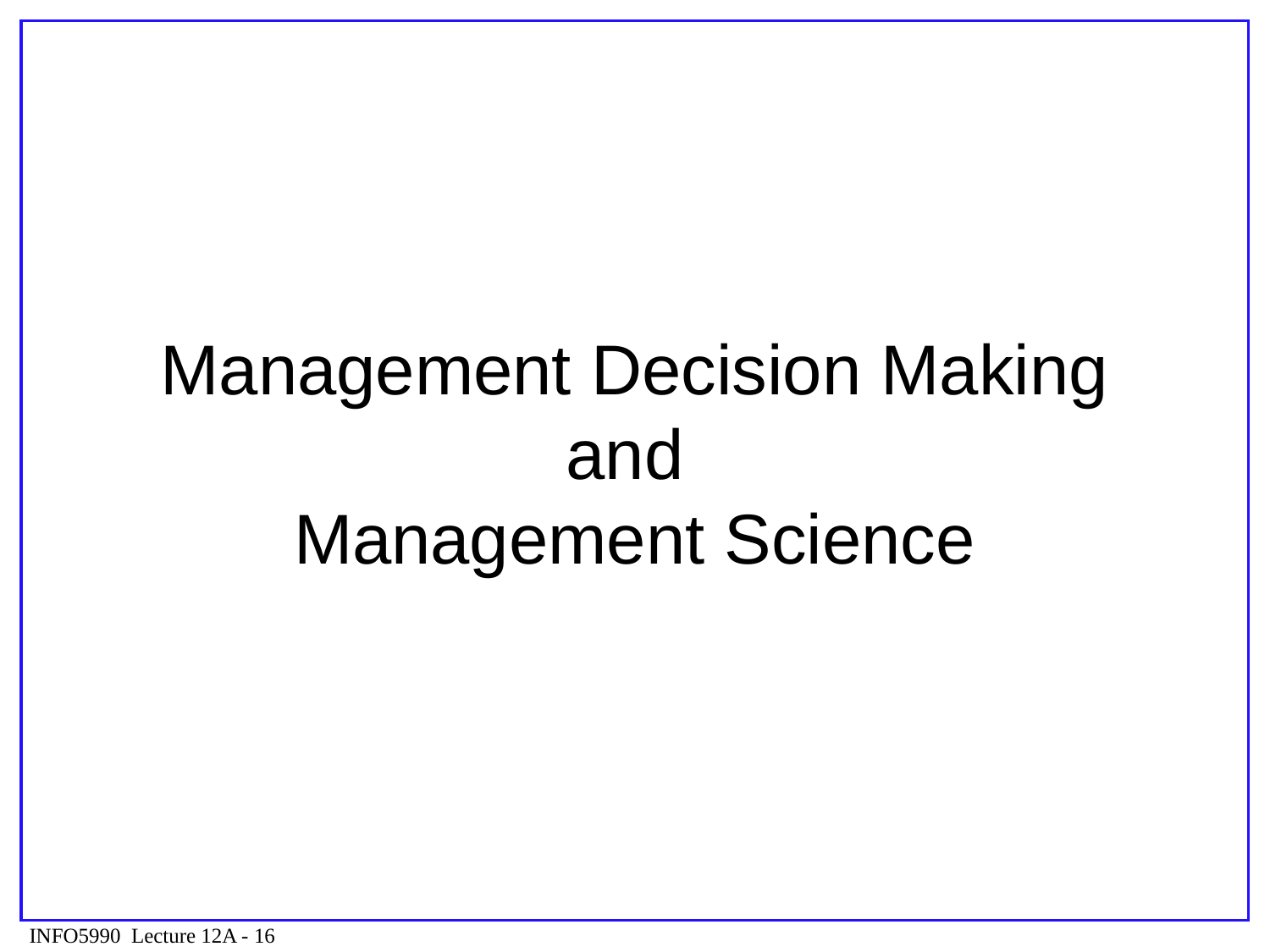

# Management Decision Making and Management Science